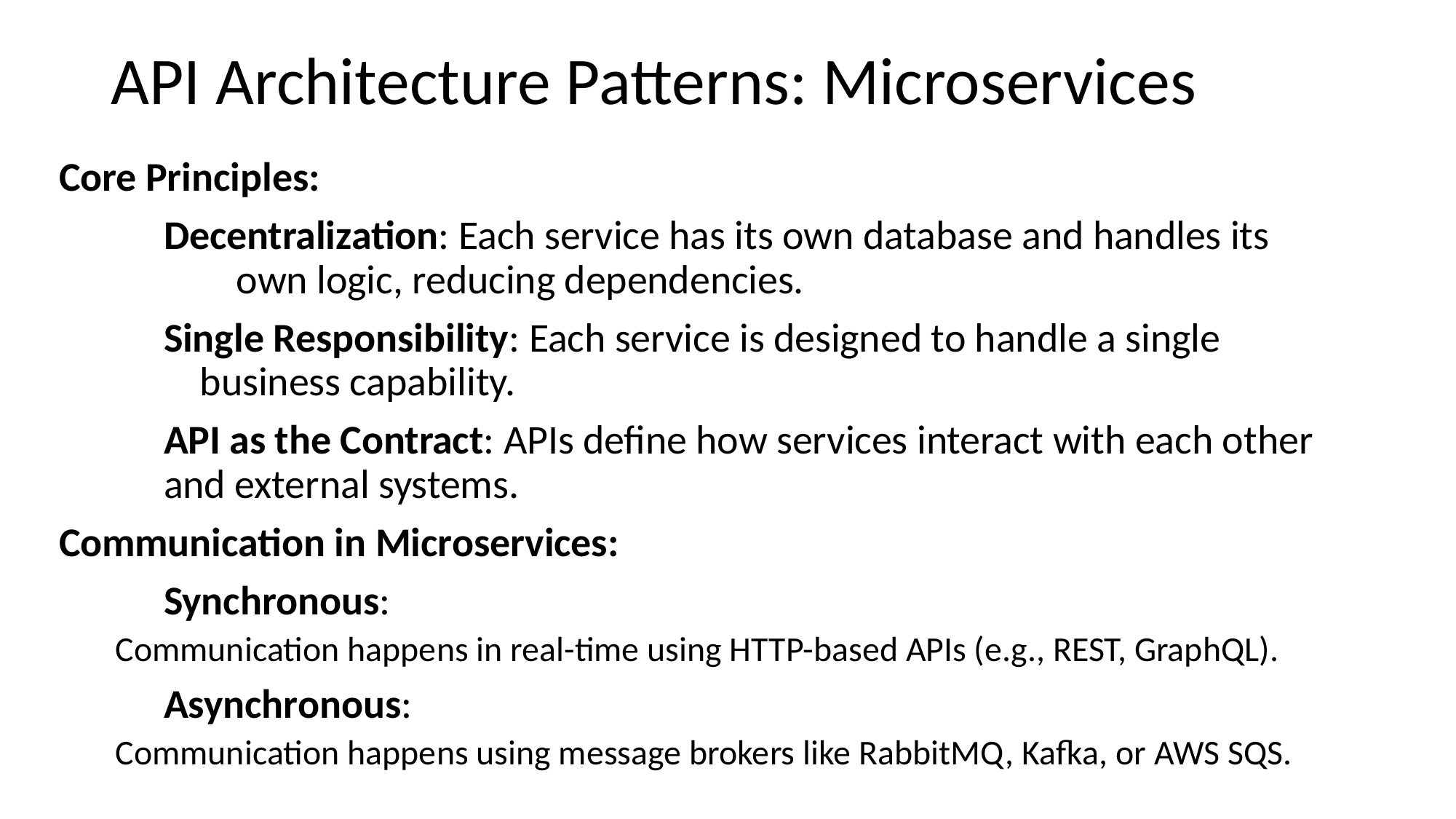

# API Architecture Patterns: Microservices
Core Principles:
	Decentralization: Each service has its own database and handles its 				       	        own logic, reducing dependencies.
	Single Responsibility: Each service is designed to handle a single 					   	    business capability.
	API as the Contract: APIs define how services interact with each other 					and external systems.
Communication in Microservices:
	Synchronous:
		Communication happens in real-time using HTTP-based APIs (e.g., REST, GraphQL).
	Asynchronous:
		Communication happens using message brokers like RabbitMQ, Kafka, or AWS SQS.